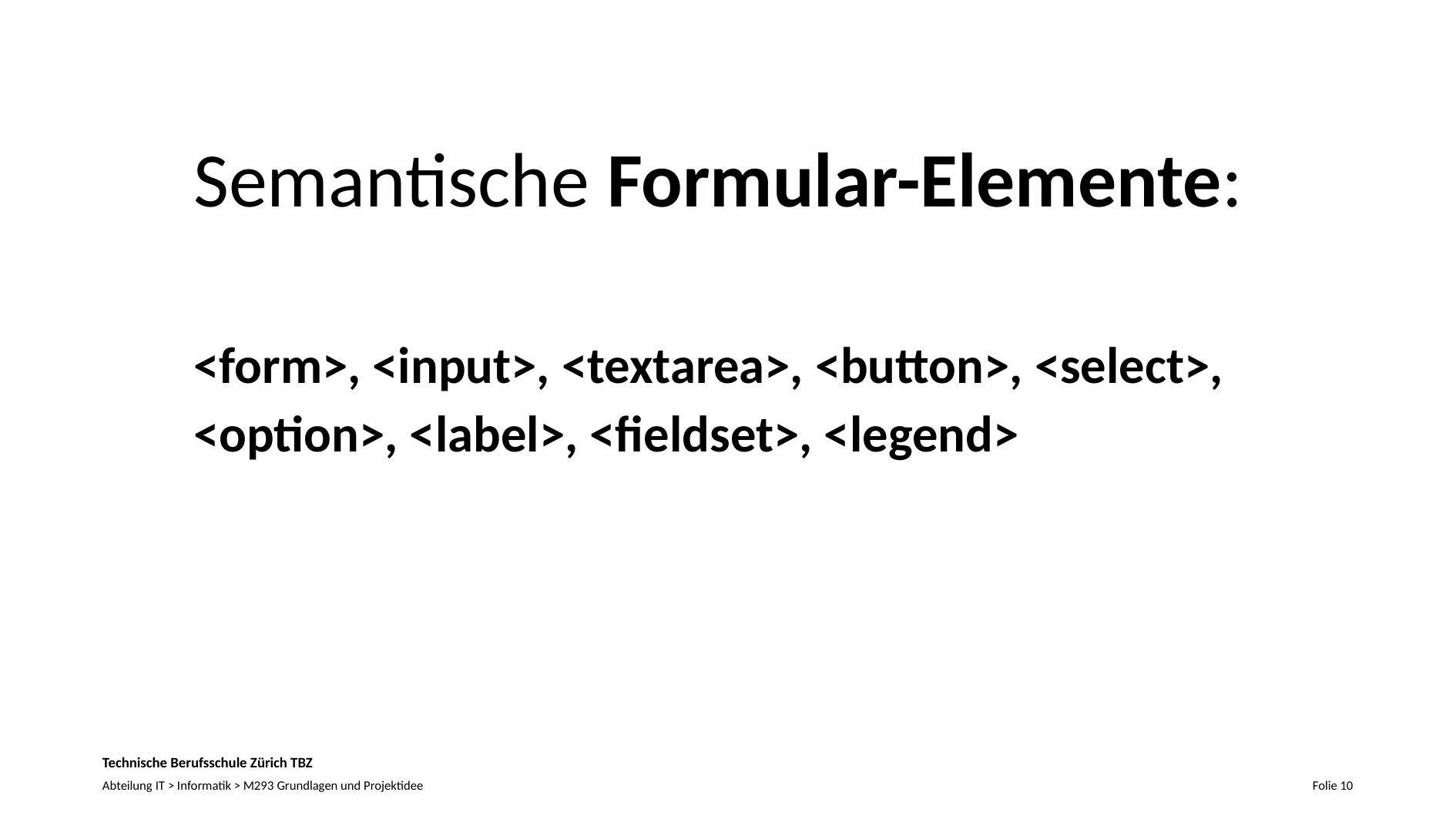

# Semantische Formular-Elemente:
<form>, <input>, <textarea>, <button>, <select>, <option>, <label>, <fieldset>, <legend>
Folie 10
Abteilung IT > Informatik > M293 Grundlagen und Projektidee